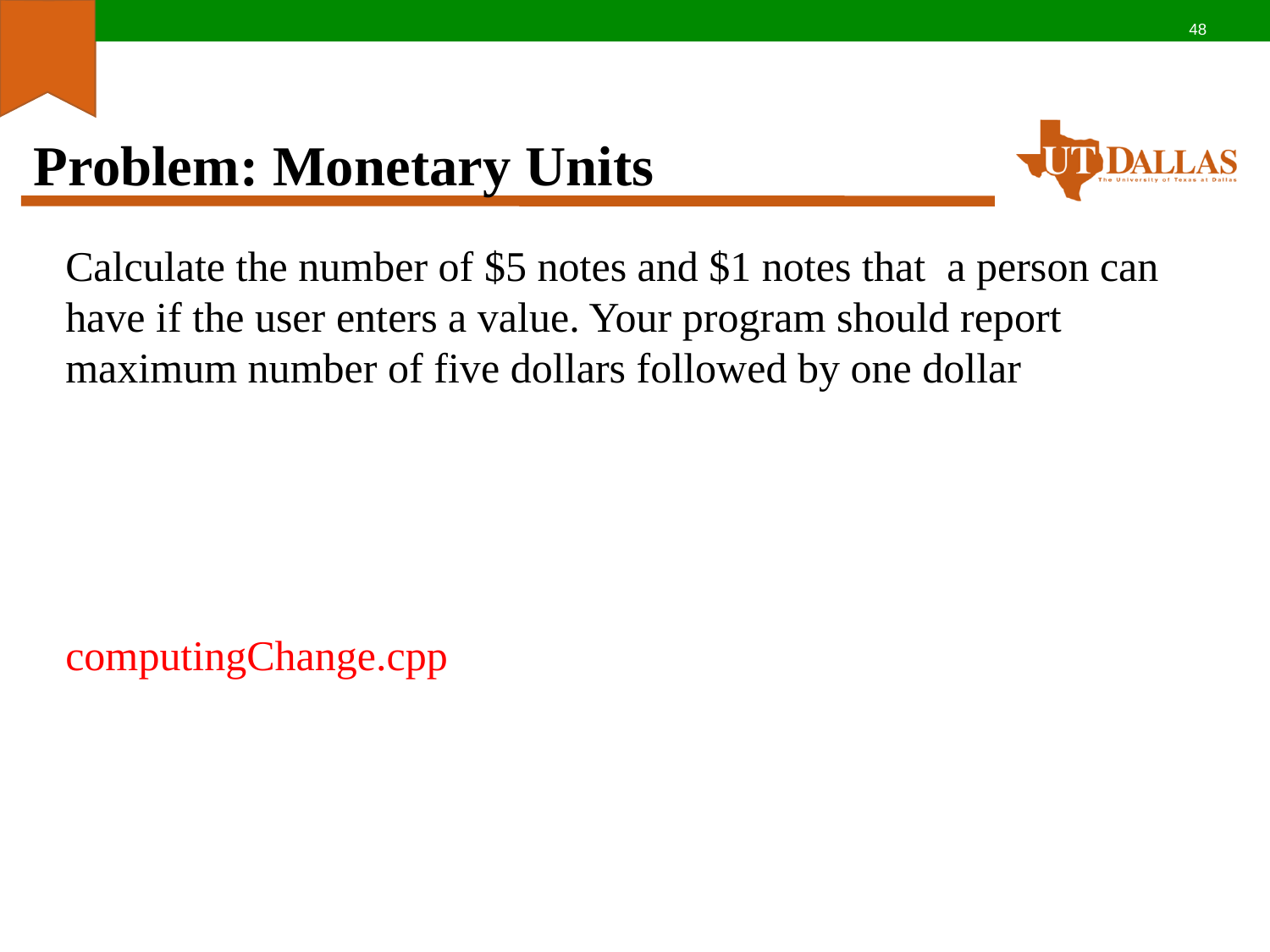

48
# Problem: Monetary Units

Calculate the number of $5 notes and $1 notes that  a person can have if the user enters a value. Your program should report maximum number of five dollars followed by one dollar

computingChange.cpp